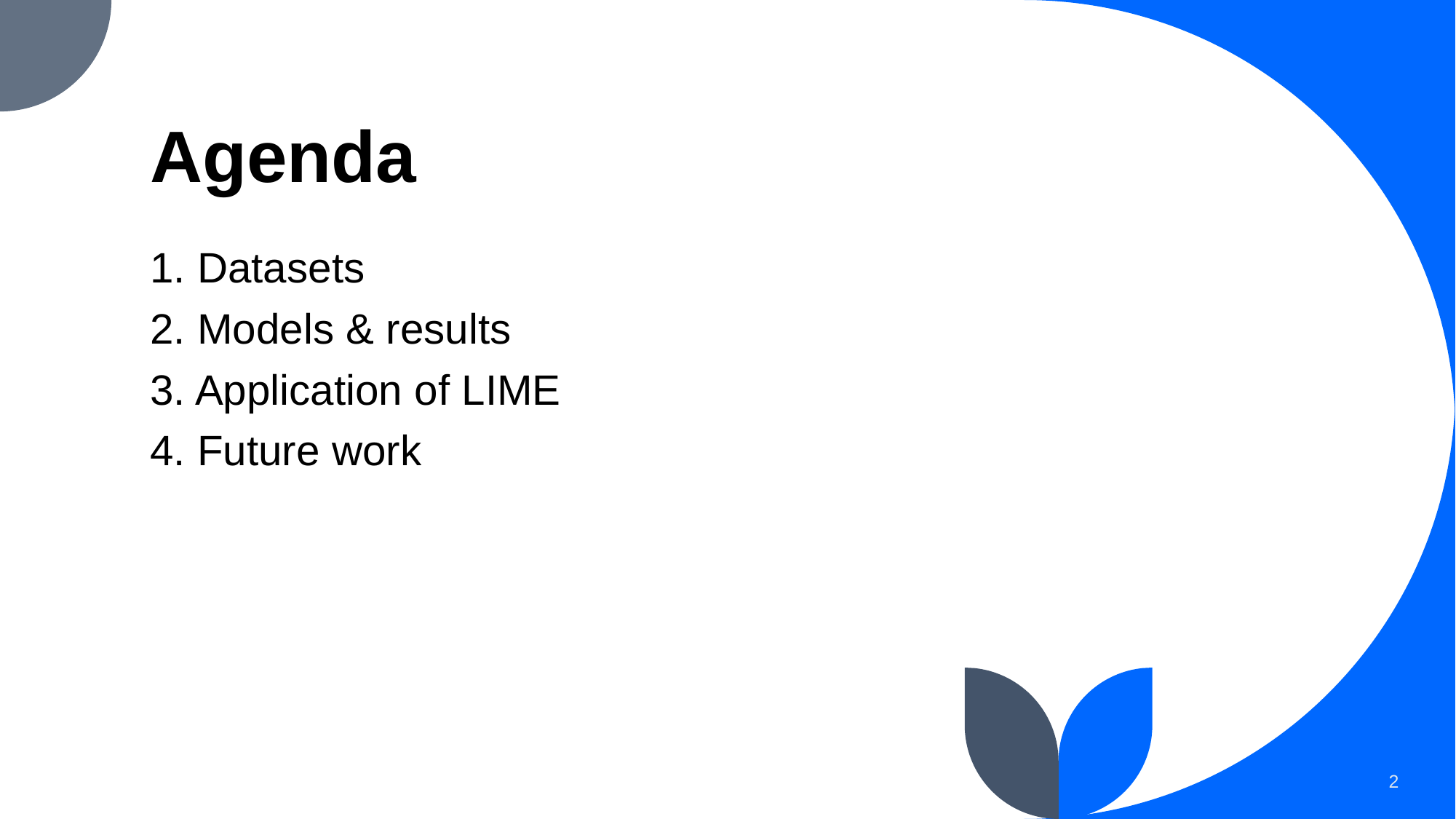

# Agenda
1. Datasets
2. Models & results
3. Application of LIME
4. Future work

2